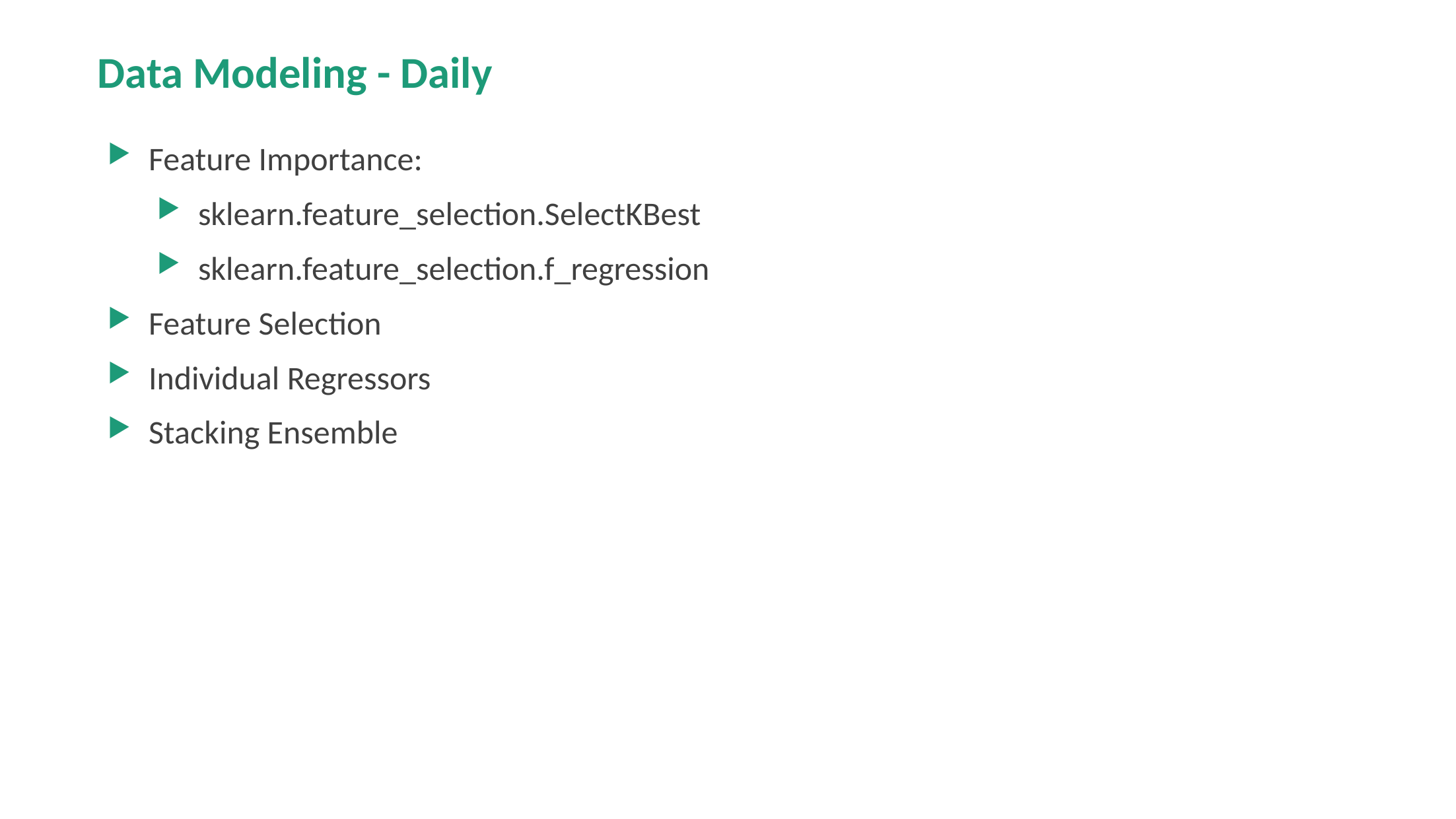

Data Modeling - Daily
Feature Importance:
sklearn.feature_selection.SelectKBest
sklearn.feature_selection.f_regression
Feature Selection
Individual Regressors
Stacking Ensemble